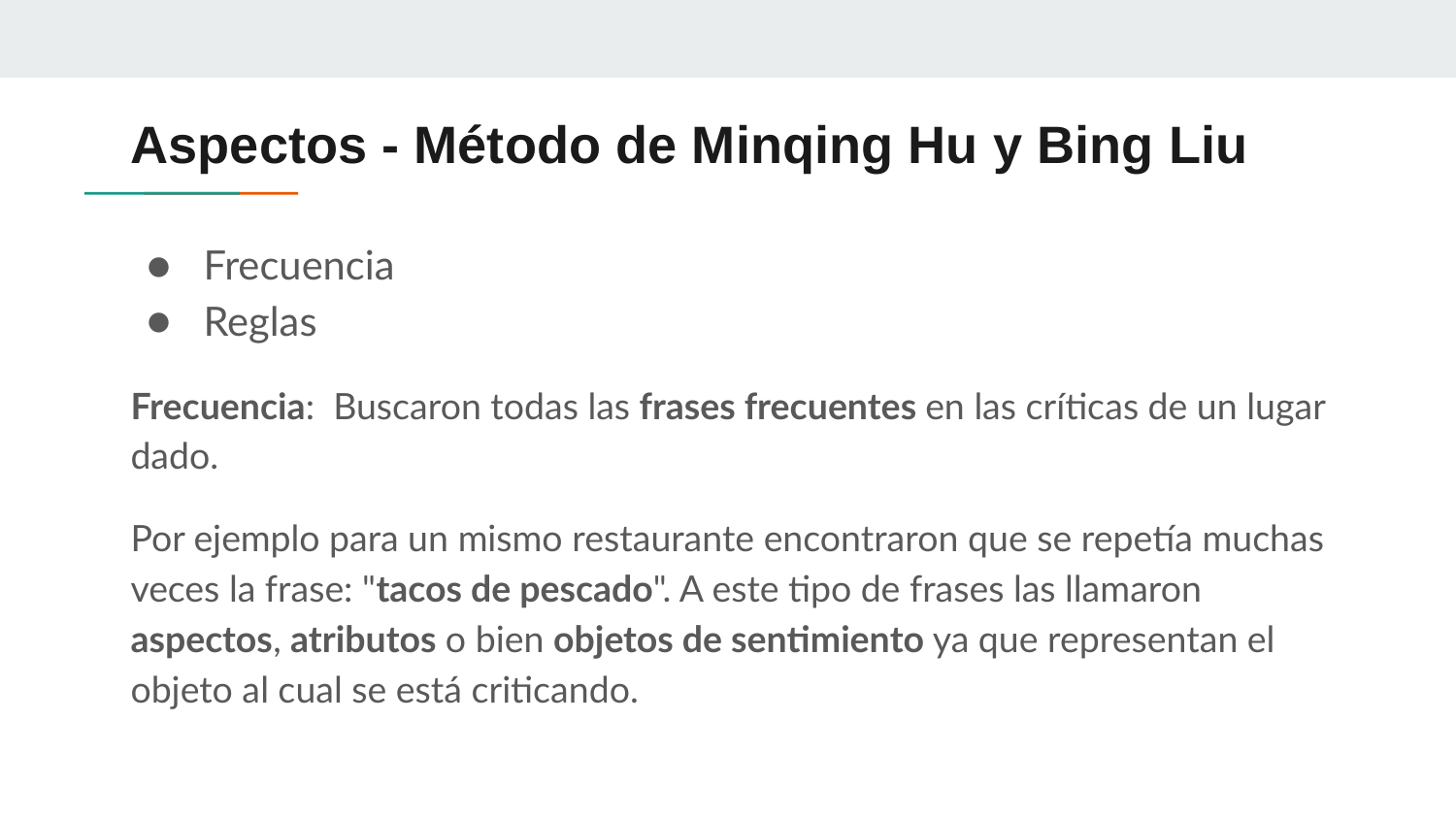

# Aspectos - Método de Minqing Hu y Bing Liu
Frecuencia
Reglas
Frecuencia:  Buscaron todas las frases frecuentes en las críticas de un lugar dado.
Por ejemplo para un mismo restaurante encontraron que se repetía muchas veces la frase: "tacos de pescado". A este tipo de frases las llamaron aspectos, atributos o bien objetos de sentimiento ya que representan el objeto al cual se está criticando.